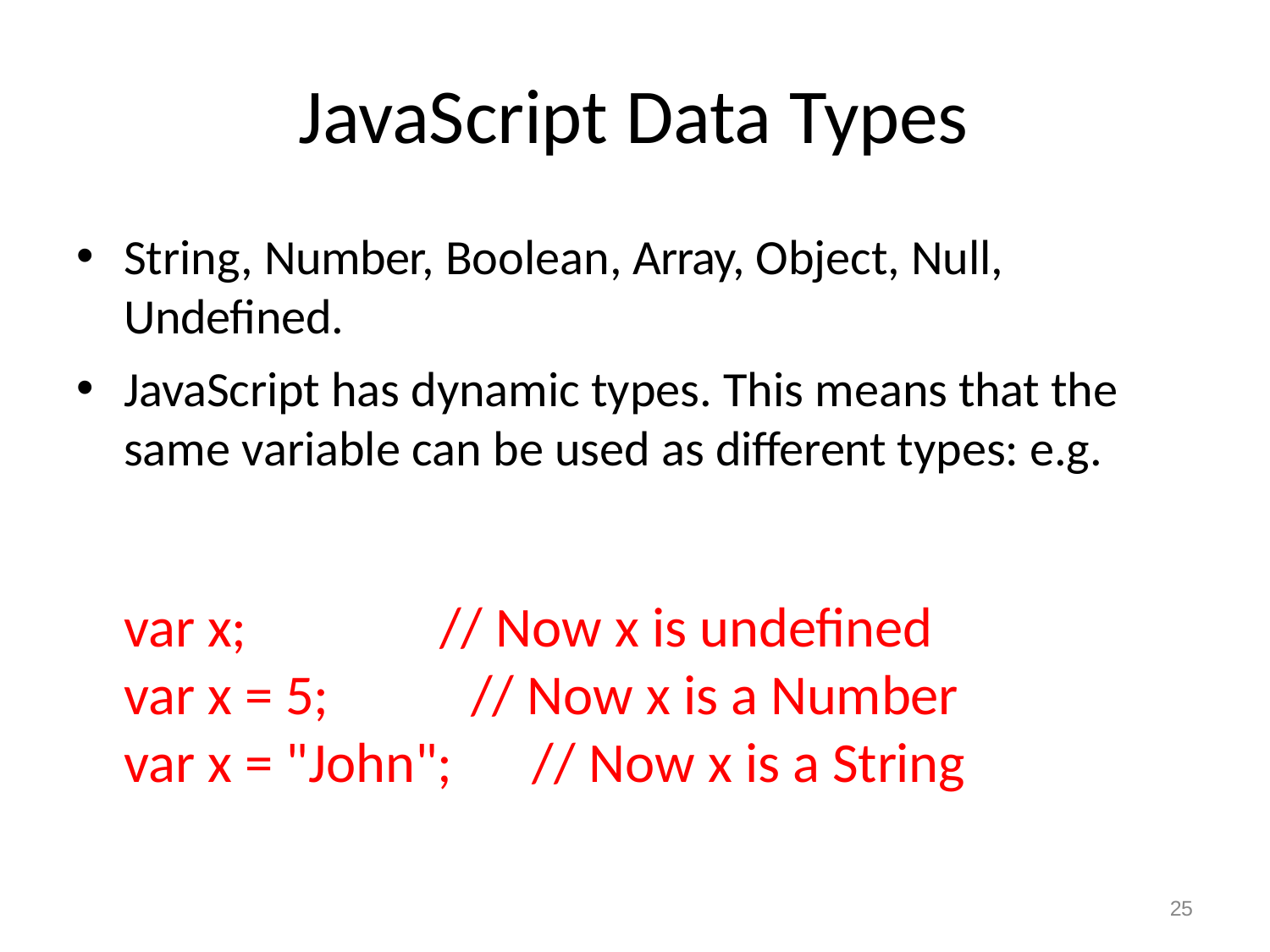

# JavaScript Data Types
String, Number, Boolean, Array, Object, Null, Undefined.
JavaScript has dynamic types. This means that the same variable can be used as different types: e.g.
var x; var x = 5;
// Now x is undefined
// Now x is a Number
var x = "John";	// Now x is a String
25